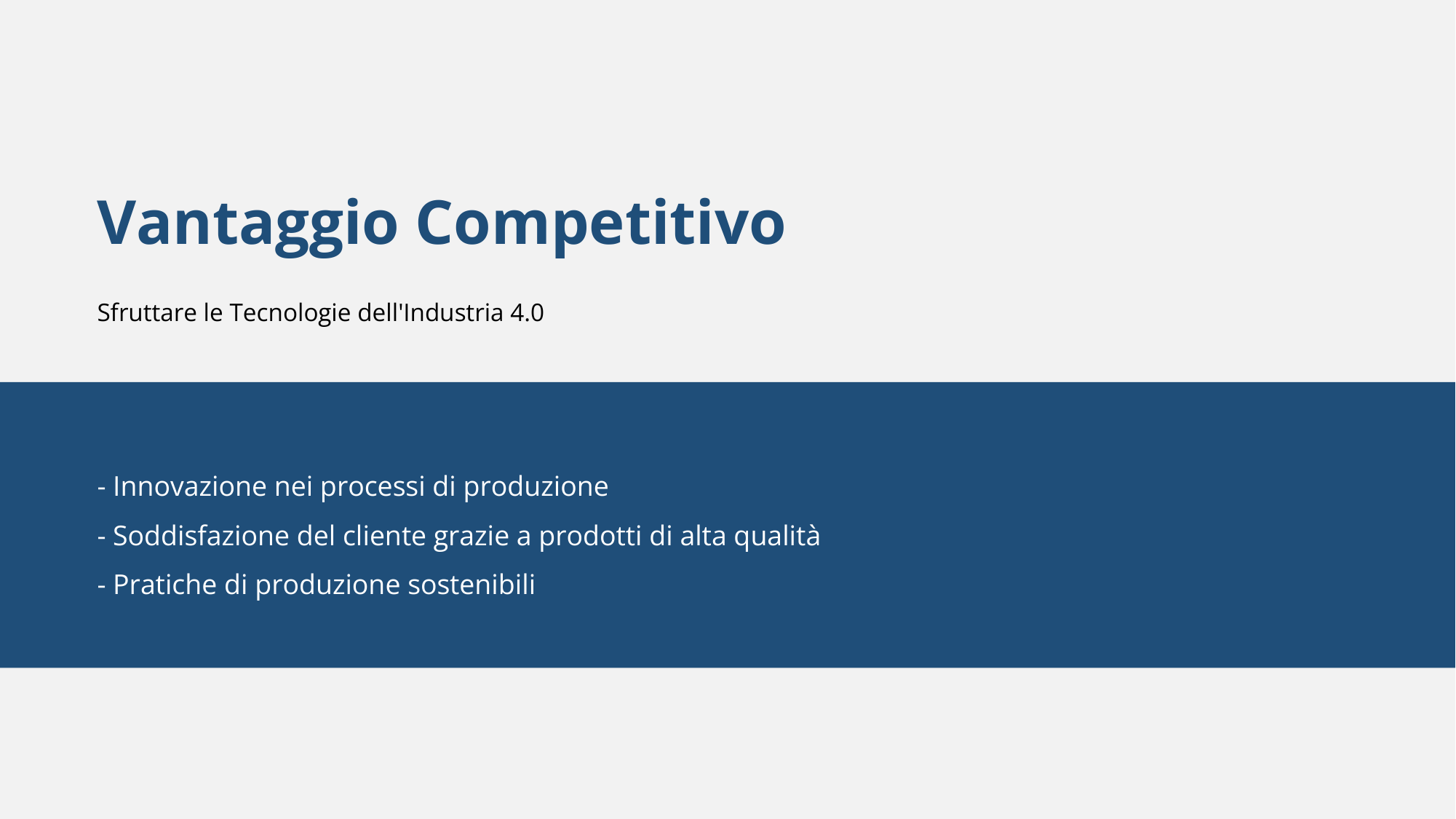

Vantaggio Competitivo
Sfruttare le Tecnologie dell'Industria 4.0

- Innovazione nei processi di produzione
- Soddisfazione del cliente grazie a prodotti di alta qualità
- Pratiche di produzione sostenibili